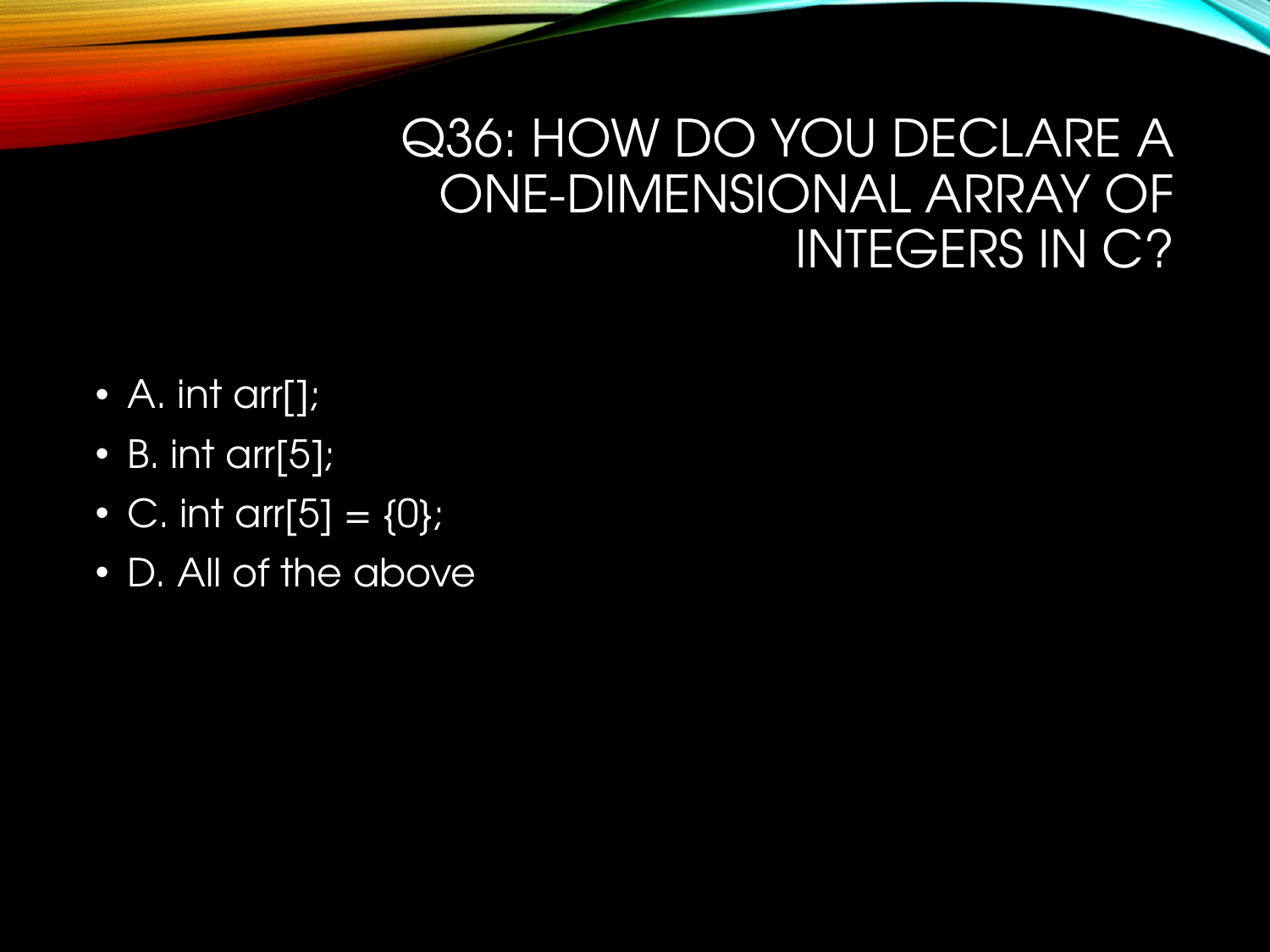

# Q36: How do you declare a one-dimensional array of integers in C?

A. int arr[];
B. int arr[5];
C. int arr[5] = {0};
D. All of the above